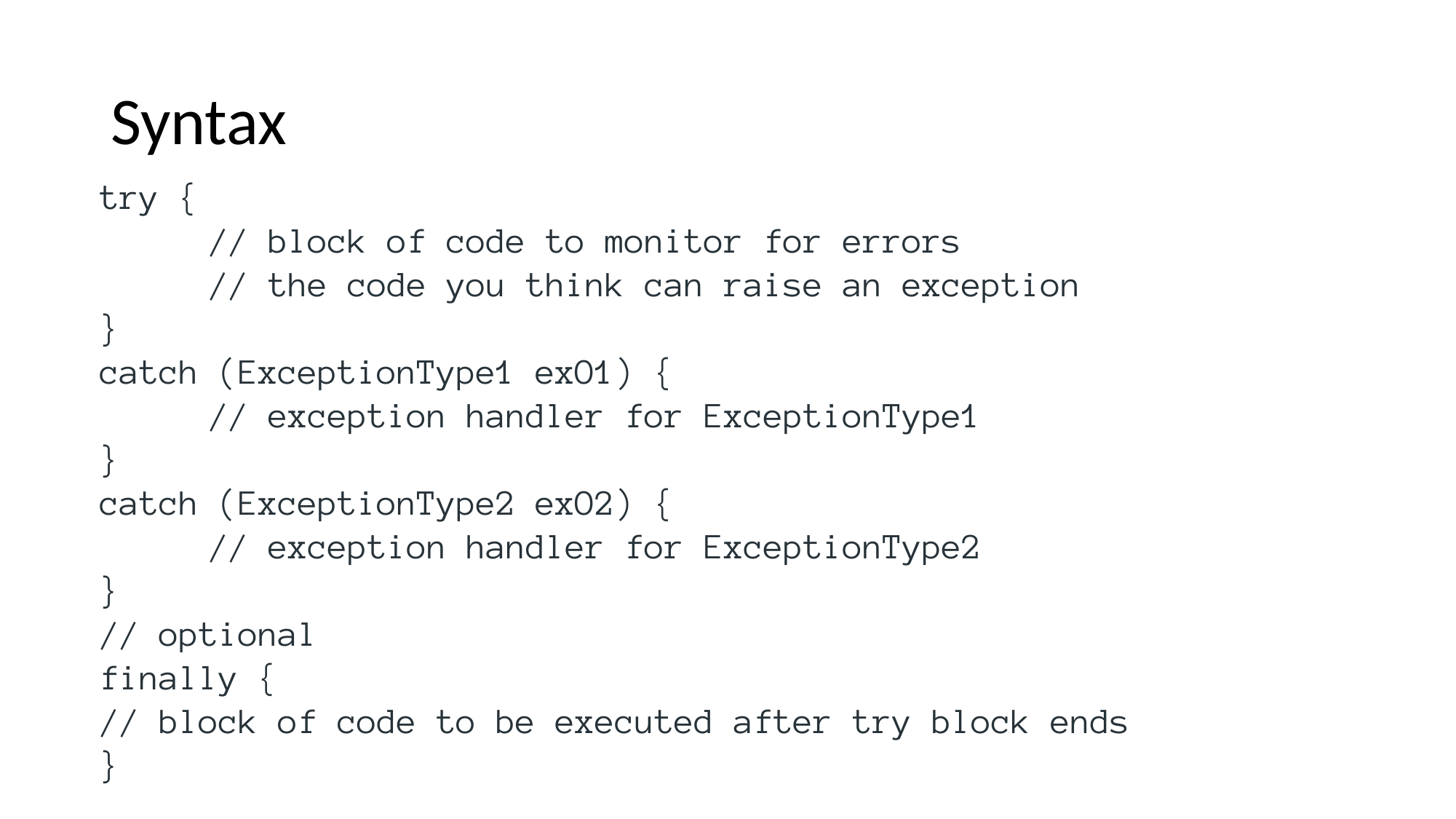

# Syntax
try {
	// block of code to monitor for errors
	// the code you think can raise an exception
}
catch (ExceptionType1 exO1) {
	// exception handler for ExceptionType1
}
catch (ExceptionType2 exO2) {
	// exception handler for ExceptionType2
}
// optional
finally {
// block of code to be executed after try block ends
}